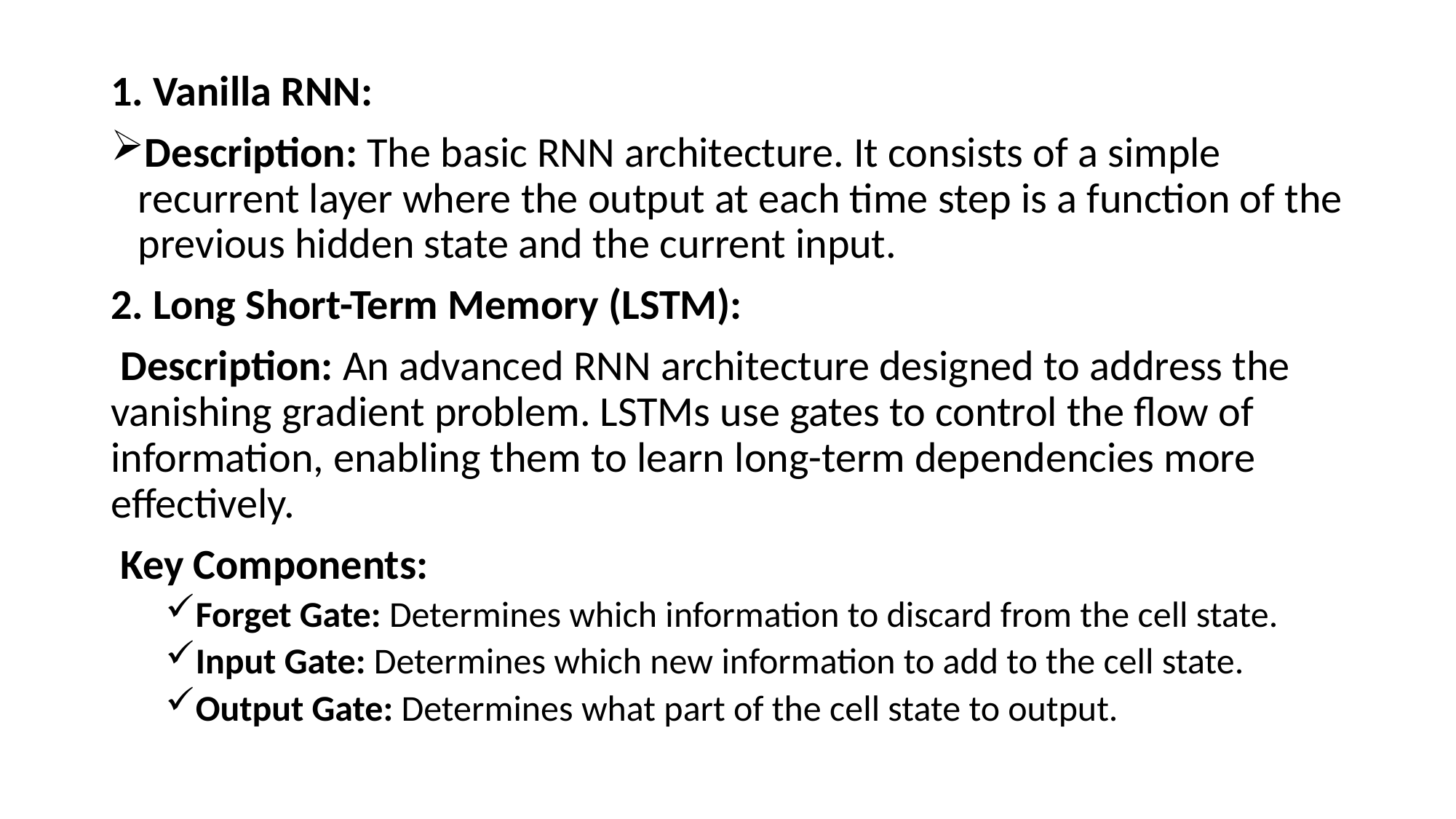

1. Vanilla RNN:
Description: The basic RNN architecture. It consists of a simple recurrent layer where the output at each time step is a function of the previous hidden state and the current input.
2. Long Short-Term Memory (LSTM):
 Description: An advanced RNN architecture designed to address the vanishing gradient problem. LSTMs use gates to control the flow of information, enabling them to learn long-term dependencies more effectively.
 Key Components:
Forget Gate: Determines which information to discard from the cell state.
Input Gate: Determines which new information to add to the cell state.
Output Gate: Determines what part of the cell state to output.